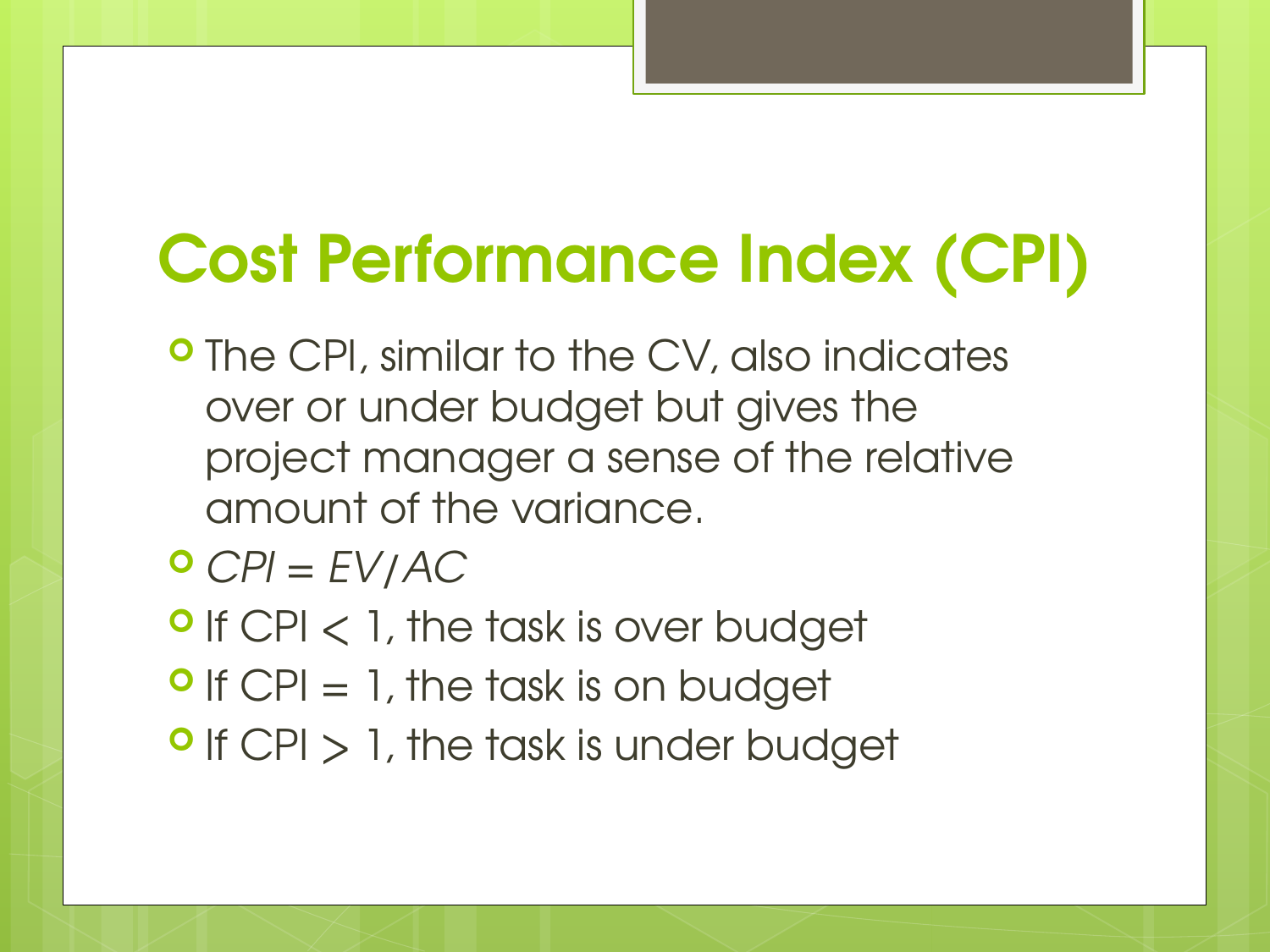

# Cost Performance Index (CPI)
The CPI, similar to the CV, also indicates over or under budget but gives the project manager a sense of the relative amount of the variance.
CPI = EV/AC
If CPI < 1, the task is over budget
If CPI = 1, the task is on budget
If CPI > 1, the task is under budget